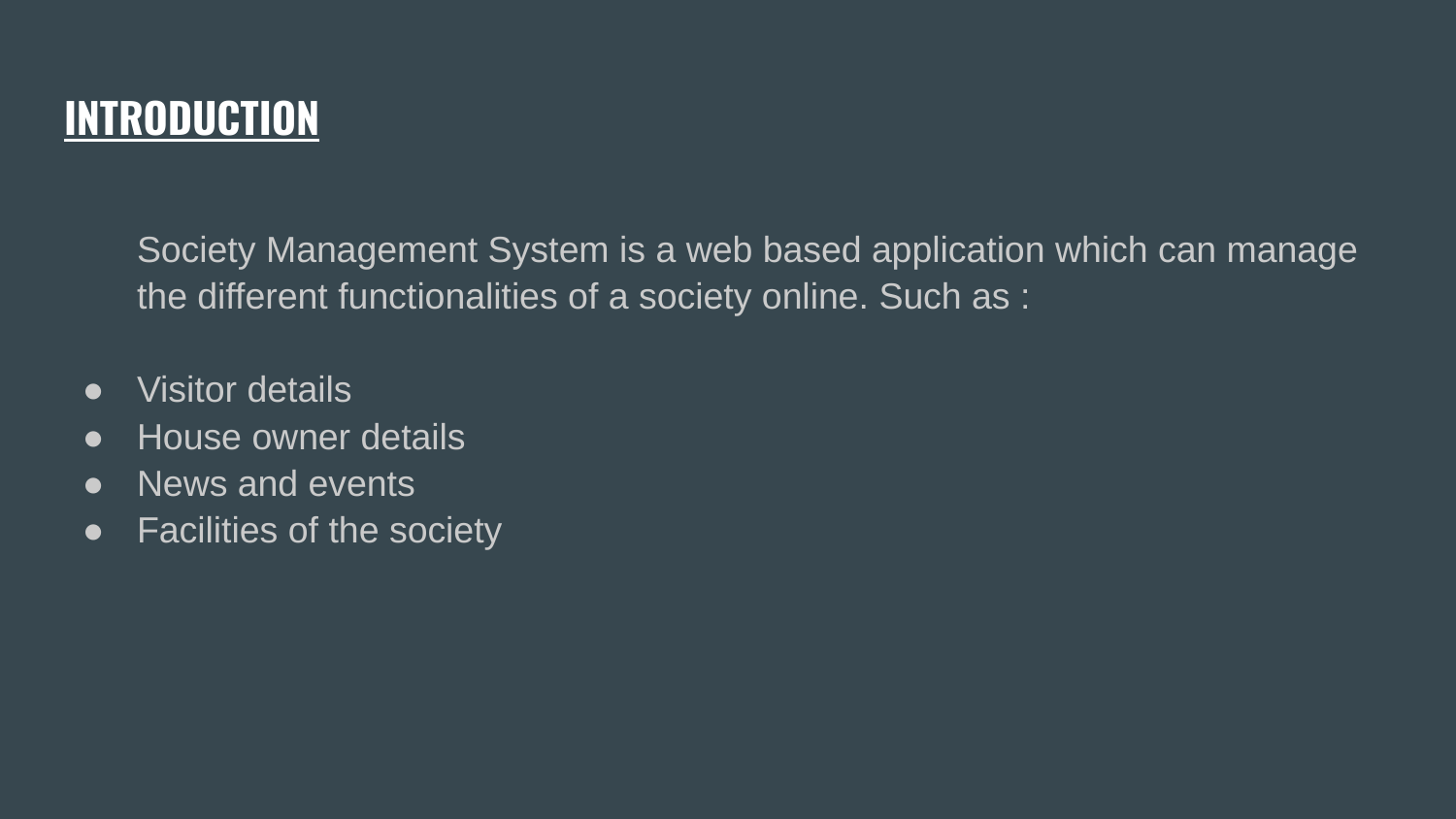

# INTRODUCTION
Society Management System is a web based application which can manage the different functionalities of a society online. Such as :

Visitor details
House owner details
News and events
Facilities of the society